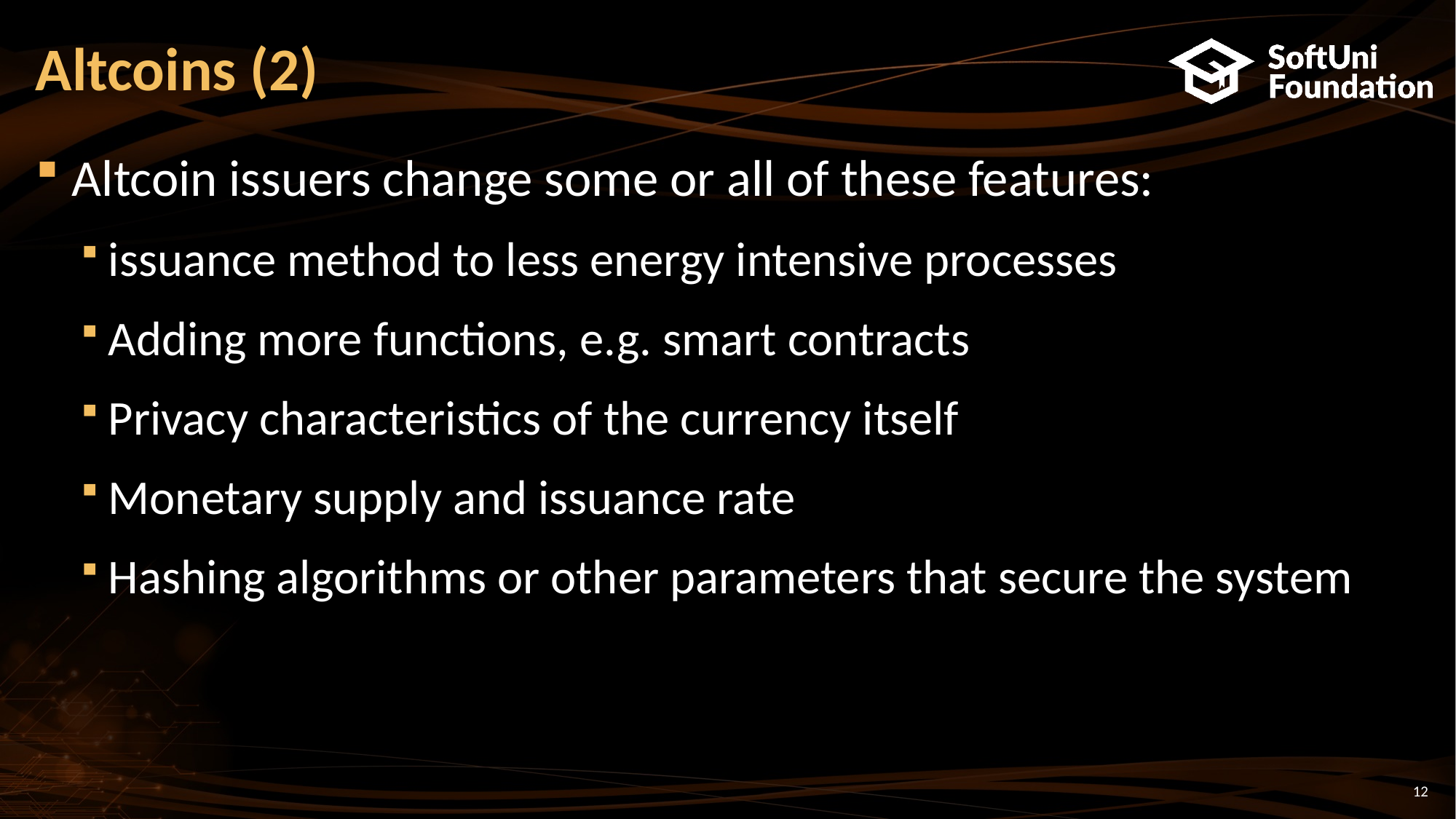

# Altcoins (2)
Altcoin issuers change some or all of these features:
issuance method to less energy intensive processes
Adding more functions, e.g. smart contracts
Privacy characteristics of the currency itself
Monetary supply and issuance rate
Hashing algorithms or other parameters that secure the system

12